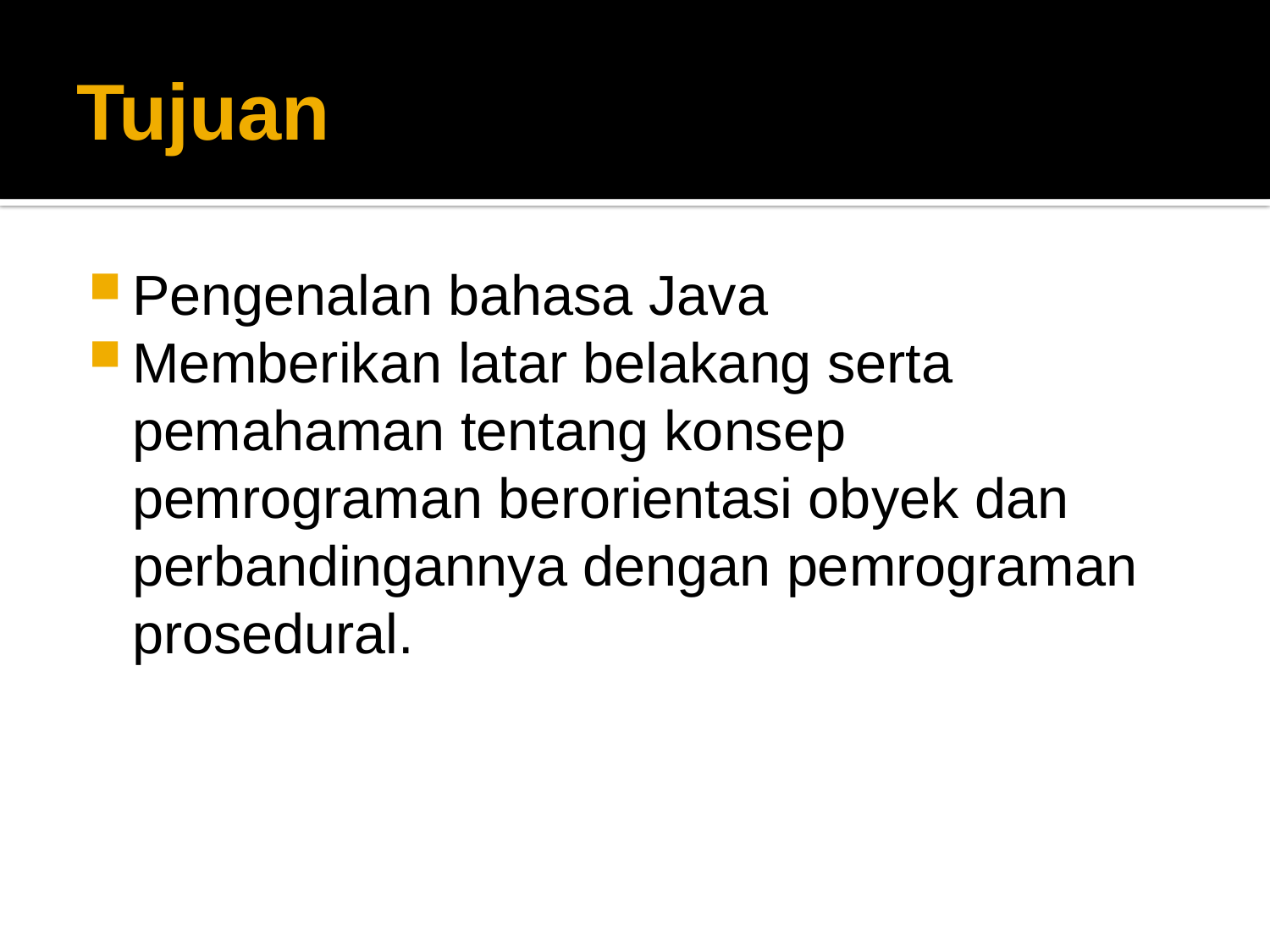

# Tujuan
Pengenalan bahasa Java
Memberikan latar belakang serta pemahaman tentang konsep pemrograman berorientasi obyek dan perbandingannya dengan pemrograman prosedural.